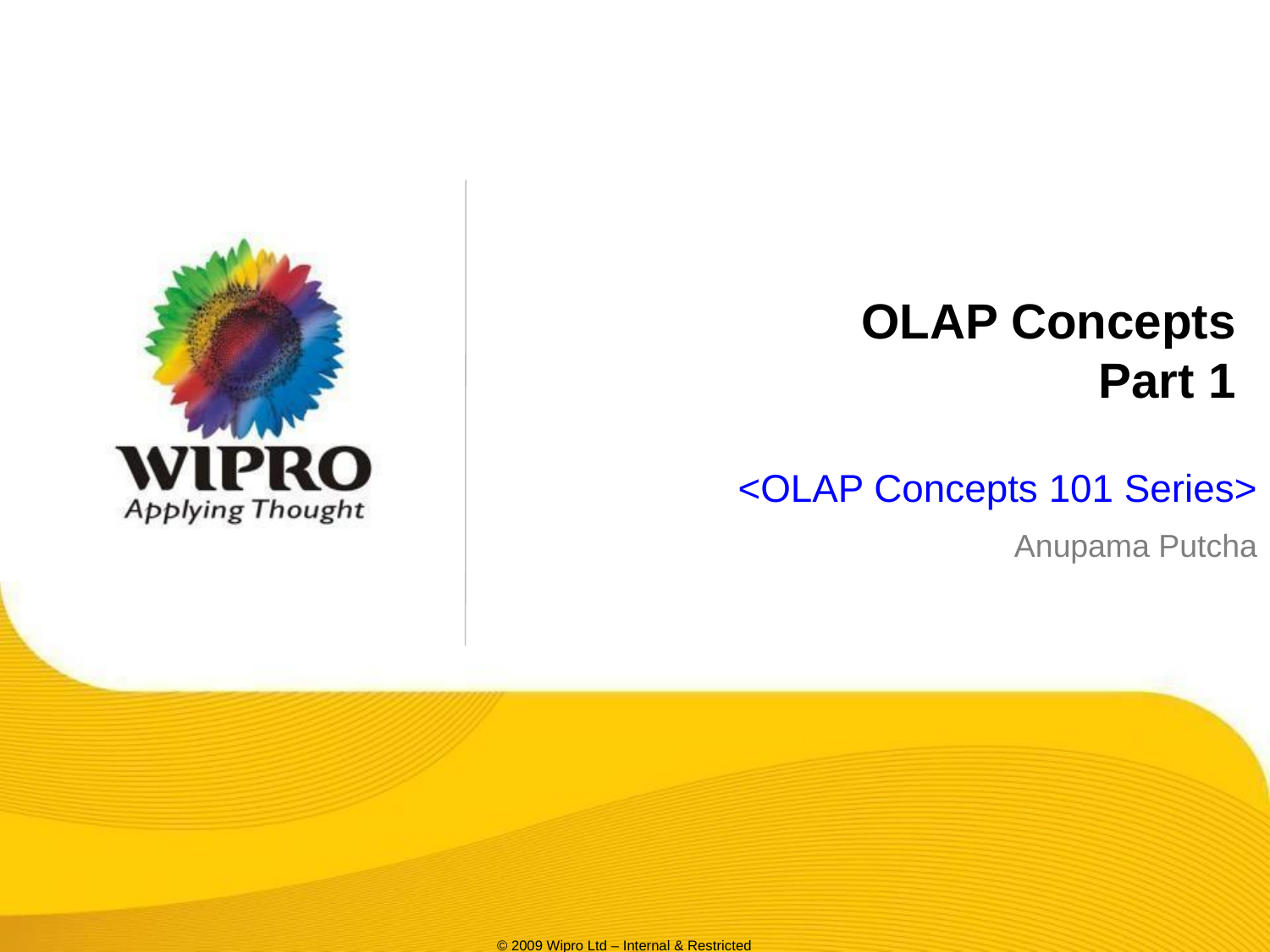

OLAP Concepts
Part 1
<OLAP Concepts 101 Series>
Anupama Putcha